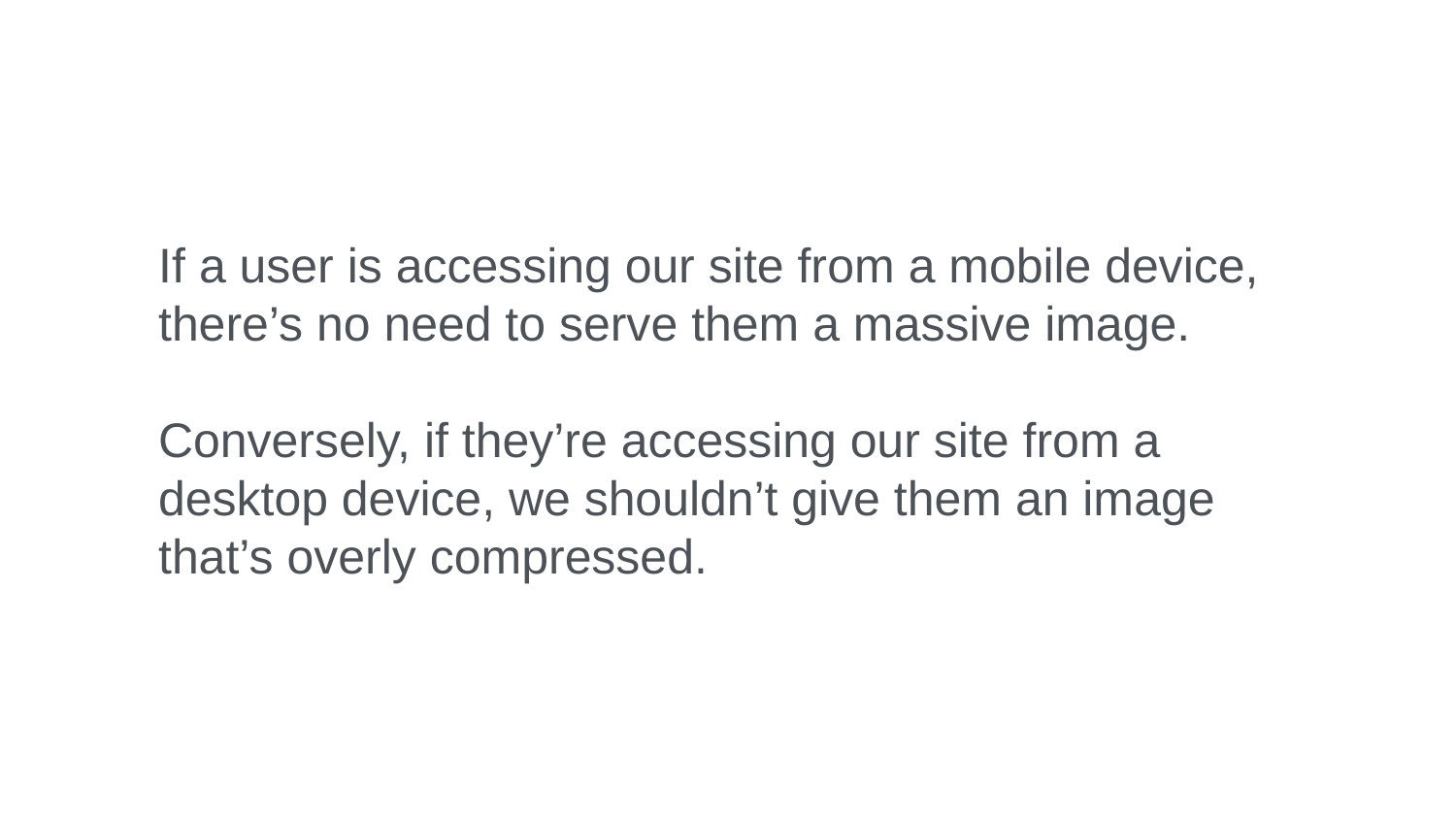

If a user is accessing our site from a mobile device, there’s no need to serve them a massive image.

Conversely, if they’re accessing our site from a desktop device, we shouldn’t give them an image that’s overly compressed.